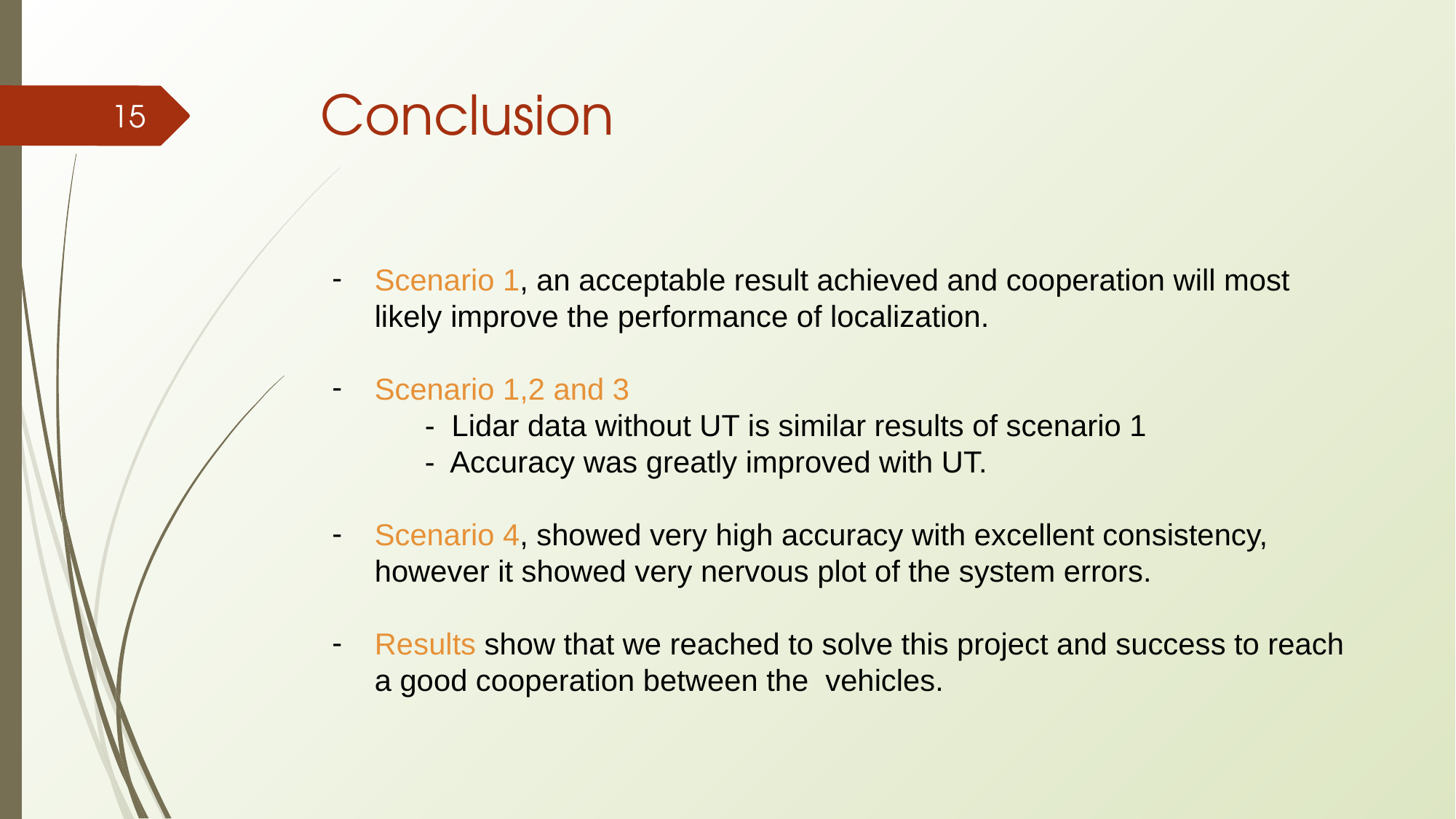

# Conclusion
15
Scenario 1, an acceptable result achieved and cooperation will most likely improve the performance of localization.

Scenario 1,2 and 3
      -  Lidar data without UT is similar results of scenario 1
      -  Accuracy was greatly improved with UT.

Scenario 4, showed very high accuracy with excellent consistency, however it showed very nervous plot of the system errors.

Results show that we reached to solve this project and success to reach a good cooperation between the  vehicles.